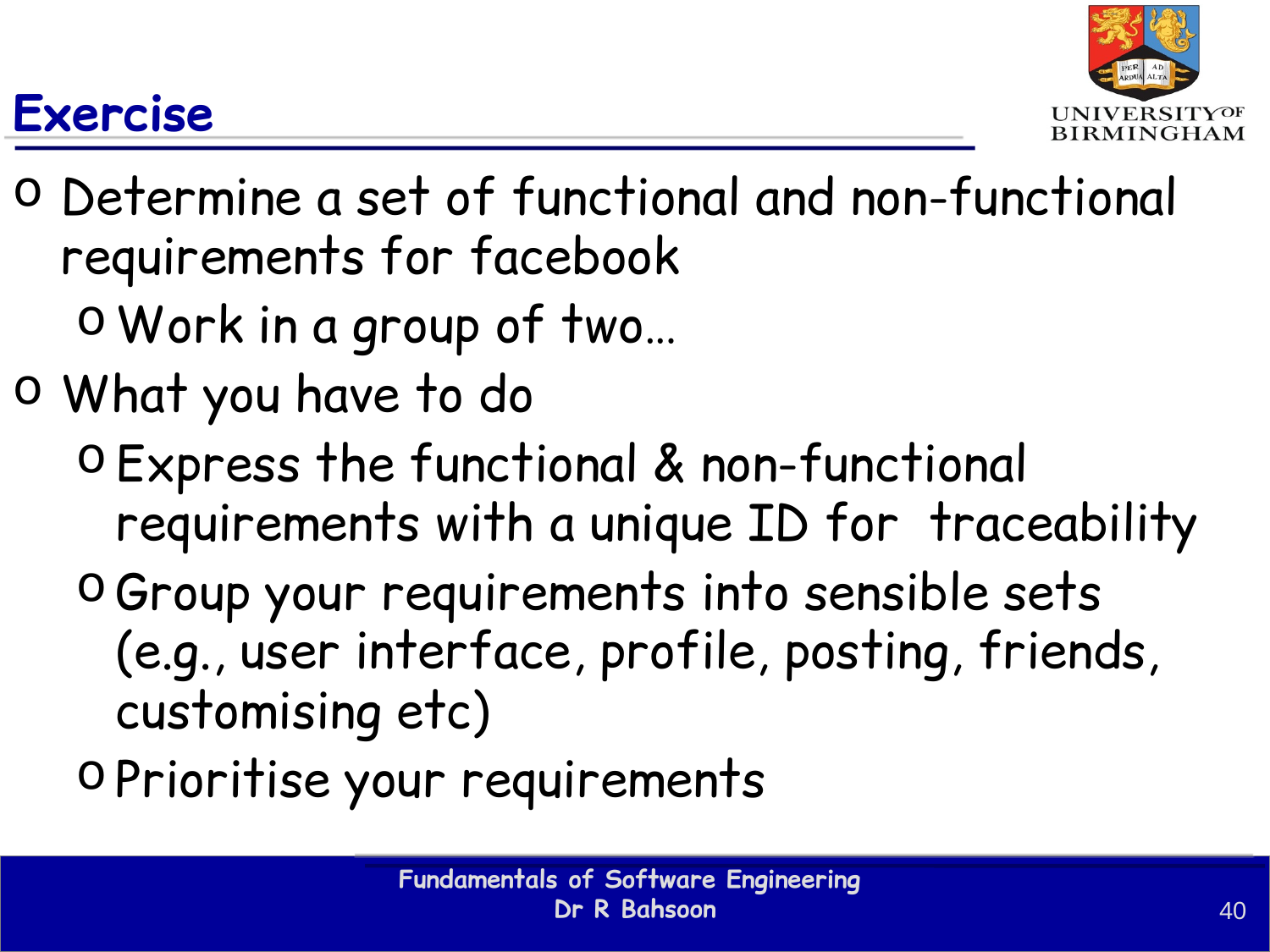

# Exercise
Determine a set of functional and non-functional requirements for facebook
Work in a group of two…
What you have to do
Express the functional & non-functional requirements with a unique ID for  traceability
Group your requirements into sensible sets (e.g., user interface, profile, posting, friends, customising etc)
Prioritise your requirements
Fundamentals of Software Engineering
Dr R Bahsoon
40